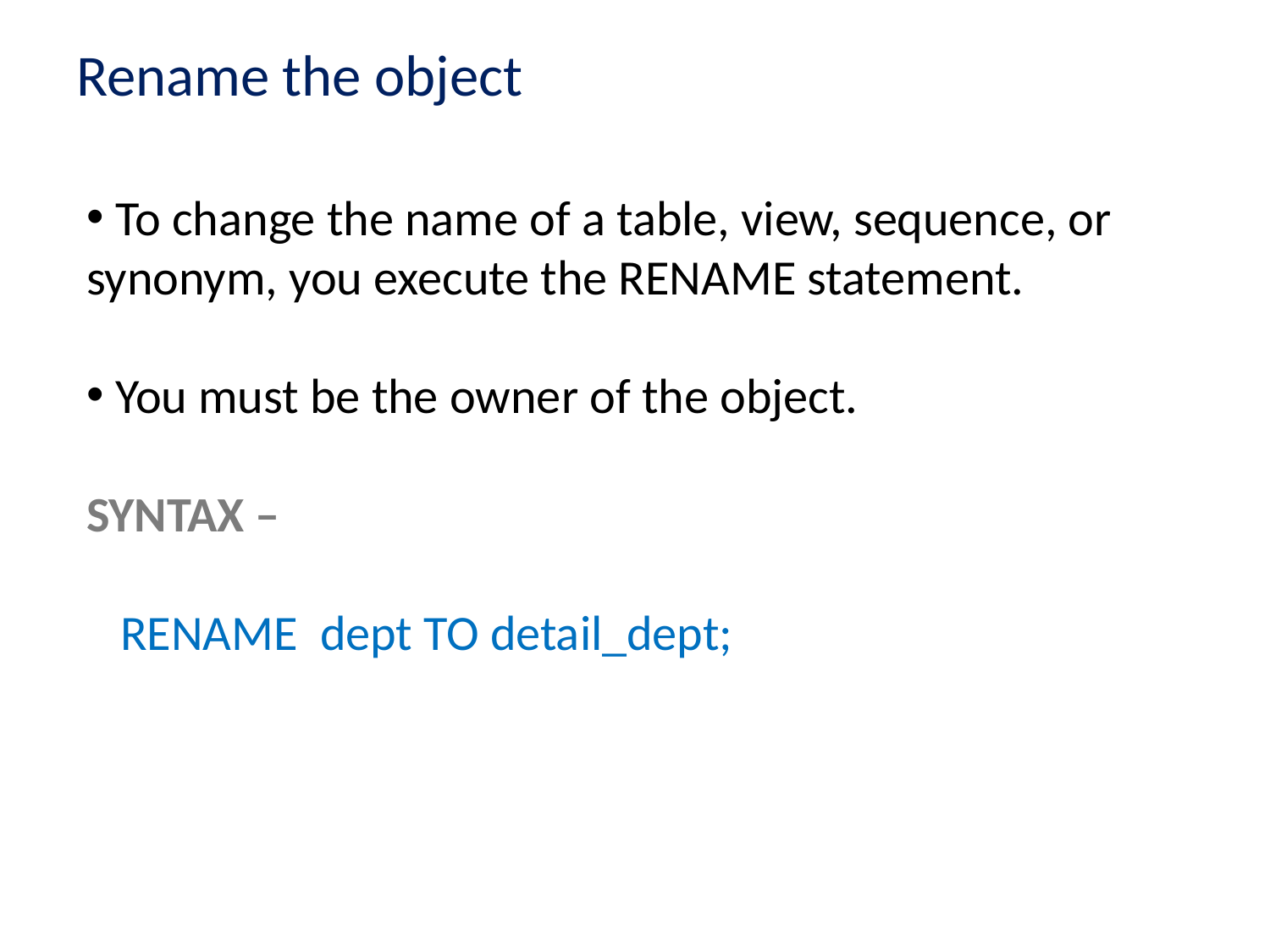

# Rename the object
 To change the name of a table, view, sequence, or synonym, you execute the RENAME statement.

 You must be the owner of the object.

SYNTAX –

   RENAME  dept TO detail_dept;